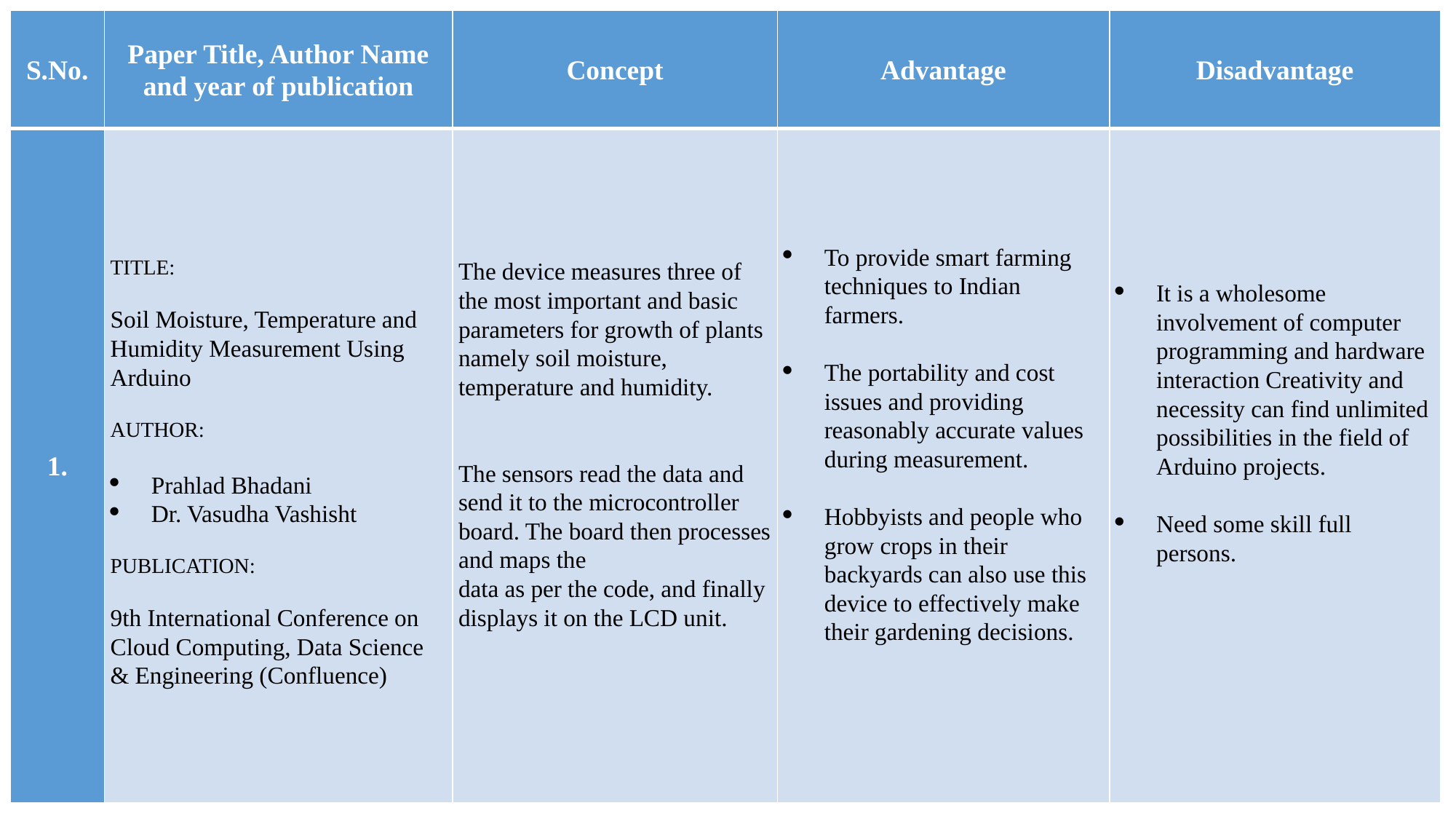

| S.No. | Paper Title, Author Name and year of publication | Concept | Advantage | Disadvantage |
| --- | --- | --- | --- | --- |
| 1. | TITLE:   Soil Moisture, Temperature and Humidity Measurement Using Arduino   AUTHOR:   Prahlad Bhadani Dr. Vasudha Vashisht   PUBLICATION:   9th International Conference on Cloud Computing, Data Science & Engineering (Confluence) | The device measures three of the most important and basic parameters for growth of plants namely soil moisture, temperature and humidity.     The sensors read the data and send it to the microcontroller board. The board then processes and maps the data as per the code, and finally displays it on the LCD unit. | To provide smart farming techniques to Indian farmers.   The portability and cost issues and providing reasonably accurate values during measurement.   Hobbyists and people who grow crops in their backyards can also use this device to effectively make their gardening decisions. | It is a wholesome involvement of computer programming and hardware interaction Creativity and necessity can find unlimited possibilities in the field of Arduino projects.   Need some skill full persons. |